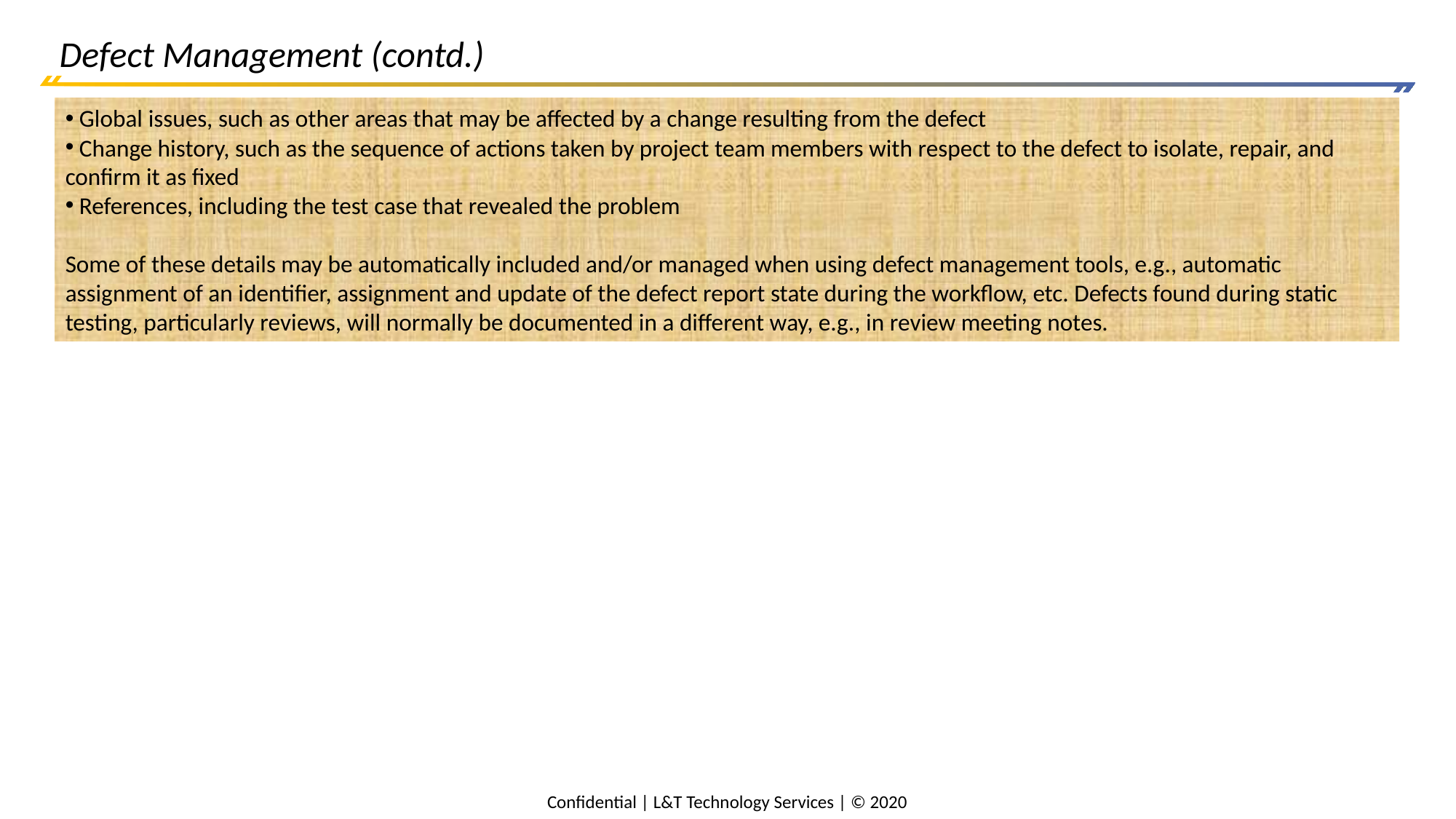

# Defect Management (contd.)
 Global issues, such as other areas that may be affected by a change resulting from the defect
 Change history, such as the sequence of actions taken by project team members with respect to the defect to isolate, repair, and confirm it as fixed
 References, including the test case that revealed the problem

Some of these details may be automatically included and/or managed when using defect management tools, e.g., automatic assignment of an identifier, assignment and update of the defect report state during the workflow, etc. Defects found during static testing, particularly reviews, will normally be documented in a different way, e.g., in review meeting notes.